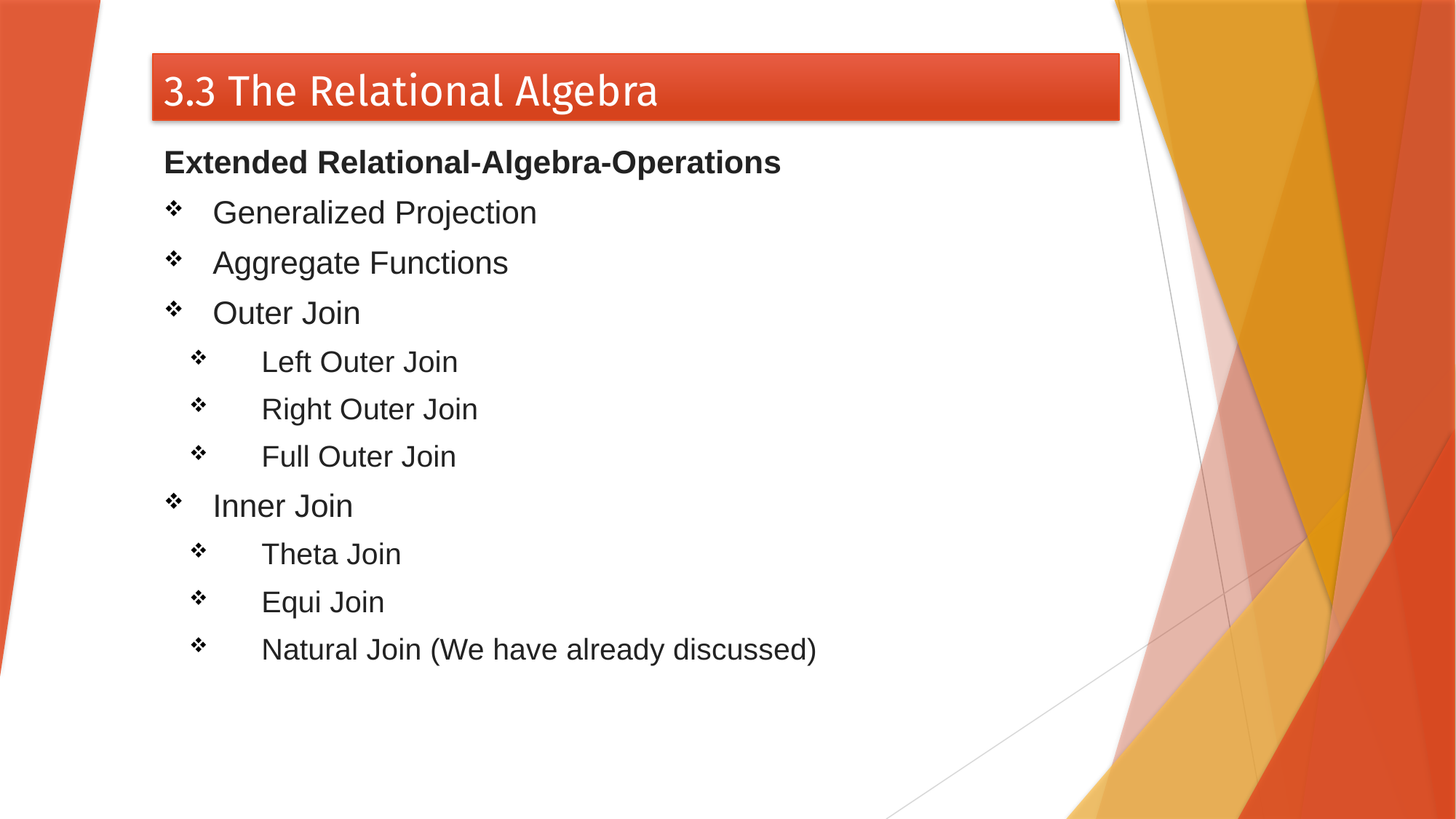

# 3.3 The Relational Algebra
Extended Relational-Algebra-Operations
Generalized Projection
Aggregate Functions
Outer Join
Left Outer Join
Right Outer Join
Full Outer Join
Inner Join
Theta Join
Equi Join
Natural Join (We have already discussed)